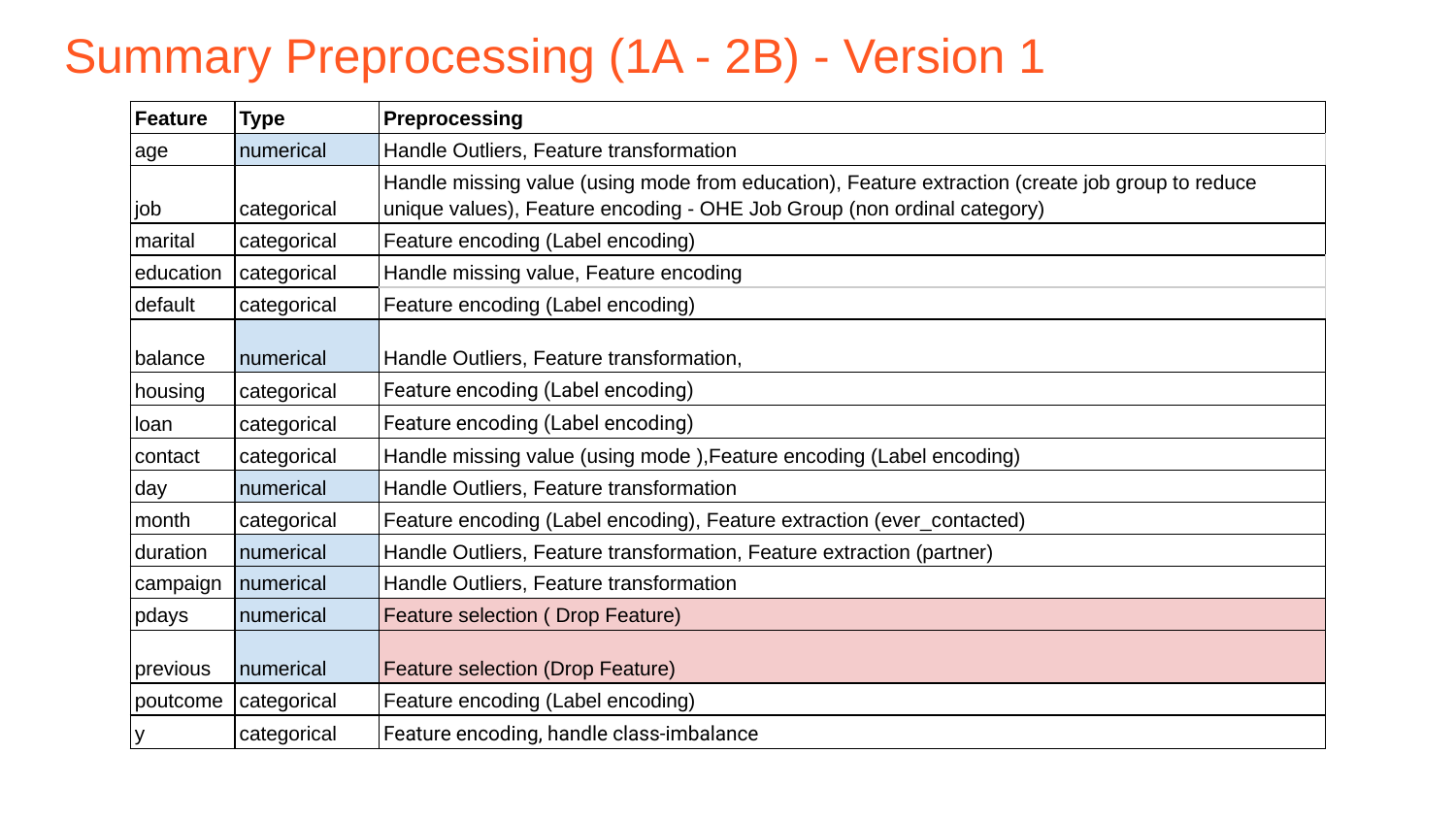

# Summary Preprocessing (1A - 2B) - Version 1
| Feature | Type | Preprocessing |
| --- | --- | --- |
| age | numerical | Handle Outliers, Feature transformation |
| job | categorical | Handle missing value (using mode from education), Feature extraction (create job group to reduce unique values), Feature encoding - OHE Job Group (non ordinal category) |
| marital | categorical | Feature encoding (Label encoding) |
| education | categorical | Handle missing value, Feature encoding |
| default | categorical | Feature encoding (Label encoding) |
| balance | numerical | Handle Outliers, Feature transformation, |
| housing | categorical | Feature encoding (Label encoding) |
| loan | categorical | Feature encoding (Label encoding) |
| contact | categorical | Handle missing value (using mode ),Feature encoding (Label encoding) |
| day | numerical | Handle Outliers, Feature transformation |
| month | categorical | Feature encoding (Label encoding), Feature extraction (ever\_contacted) |
| duration | numerical | Handle Outliers, Feature transformation, Feature extraction (partner) |
| campaign | numerical | Handle Outliers, Feature transformation |
| pdays | numerical | Feature selection ( Drop Feature) |
| previous | numerical | Feature selection (Drop Feature) |
| poutcome | categorical | Feature encoding (Label encoding) |
| y | categorical | Feature encoding, handle class-imbalance |